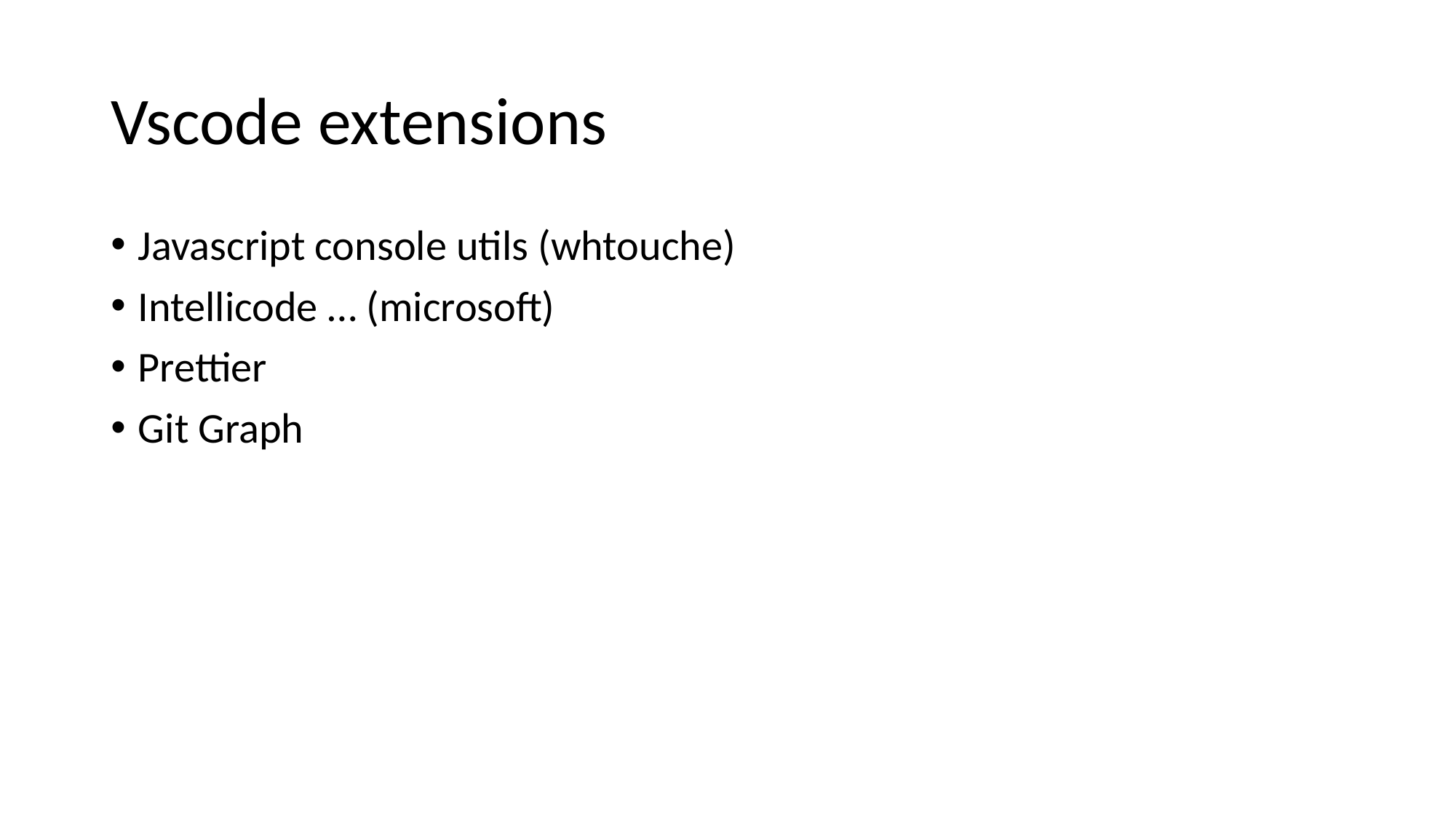

# Vscode extensions
Javascript console utils (whtouche)
Intellicode … (microsoft)
Prettier
Git Graph